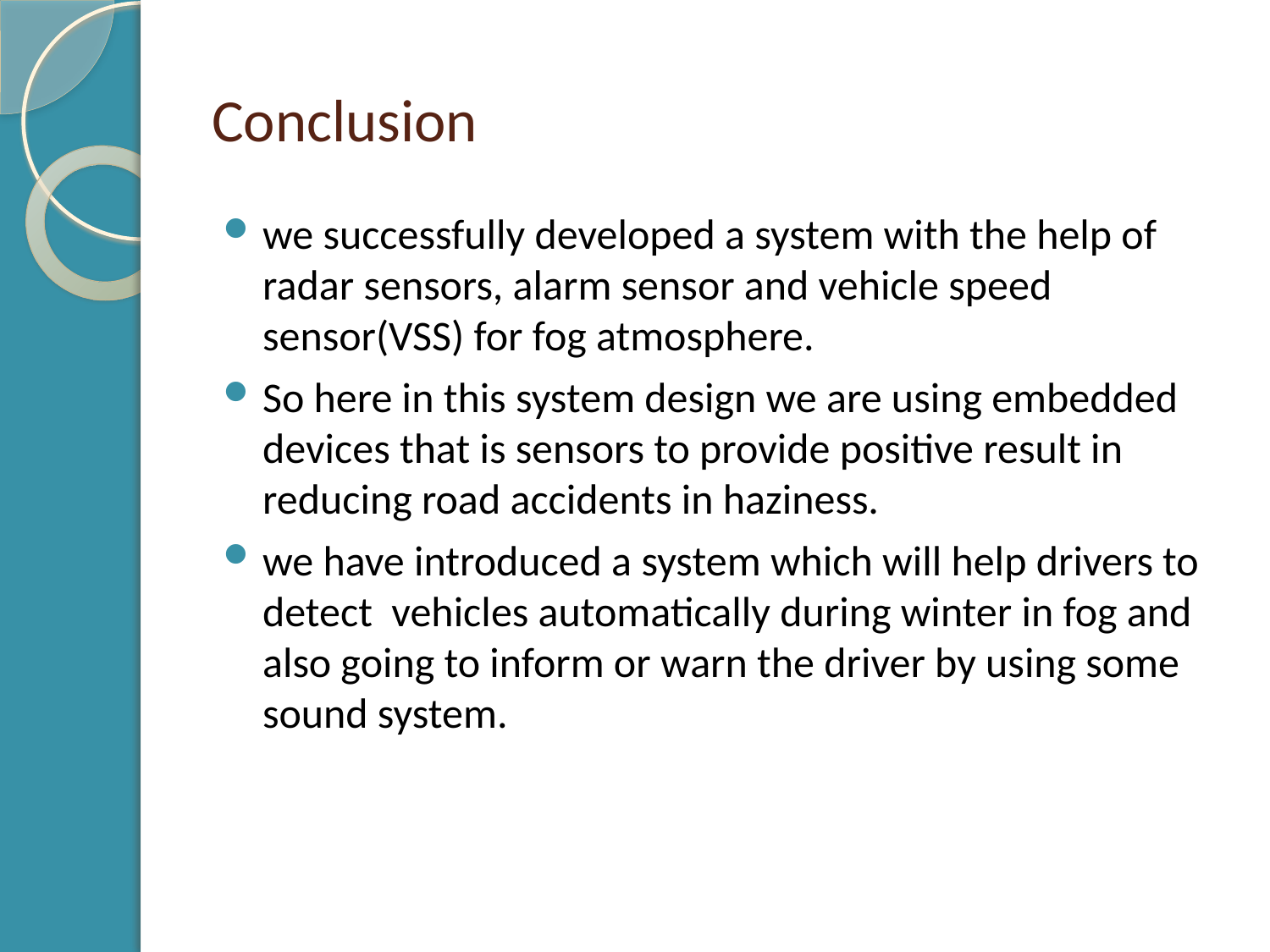

# Conclusion
we successfully developed a system with the help of  radar sensors, alarm sensor and vehicle speed sensor(VSS) for fog atmosphere.
So here in this system design we are using embedded devices that is sensors to provide positive result in reducing road accidents in haziness.
we have introduced a system which will help drivers to detect  vehicles automatically during winter in fog and also going to inform or warn the driver by using some sound system.